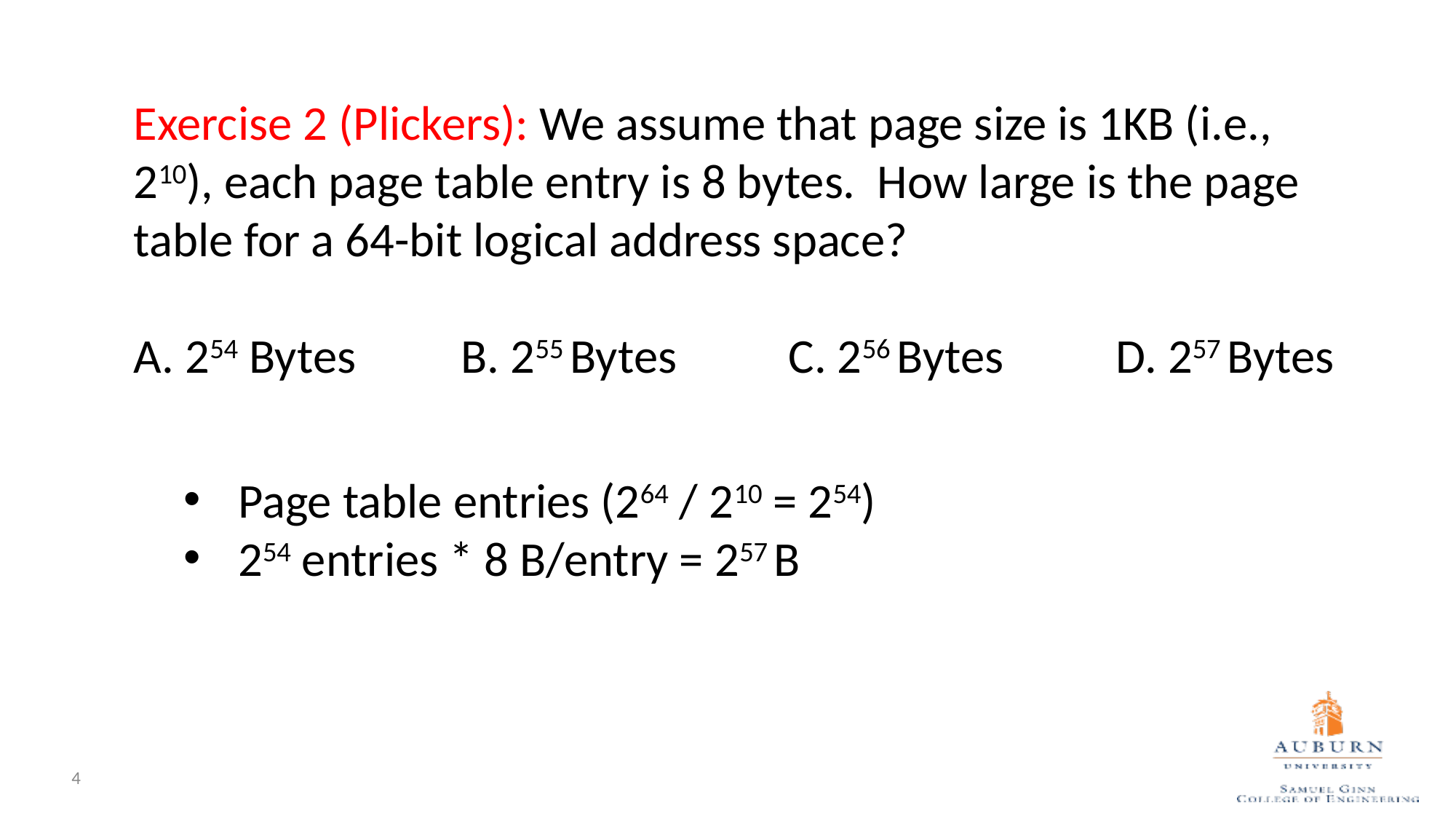

Exercise 2 (Plickers): We assume that page size is 1KB (i.e., 210), each page table entry is 8 bytes.  How large is the page table for a 64-bit logical address space?

A. 254 Bytes 	B. 255 Bytes 	C. 256 Bytes 	D. 257 Bytes
Page table entries (264 / 210 = 254)
254 entries * 8 B/entry = 257 B
4